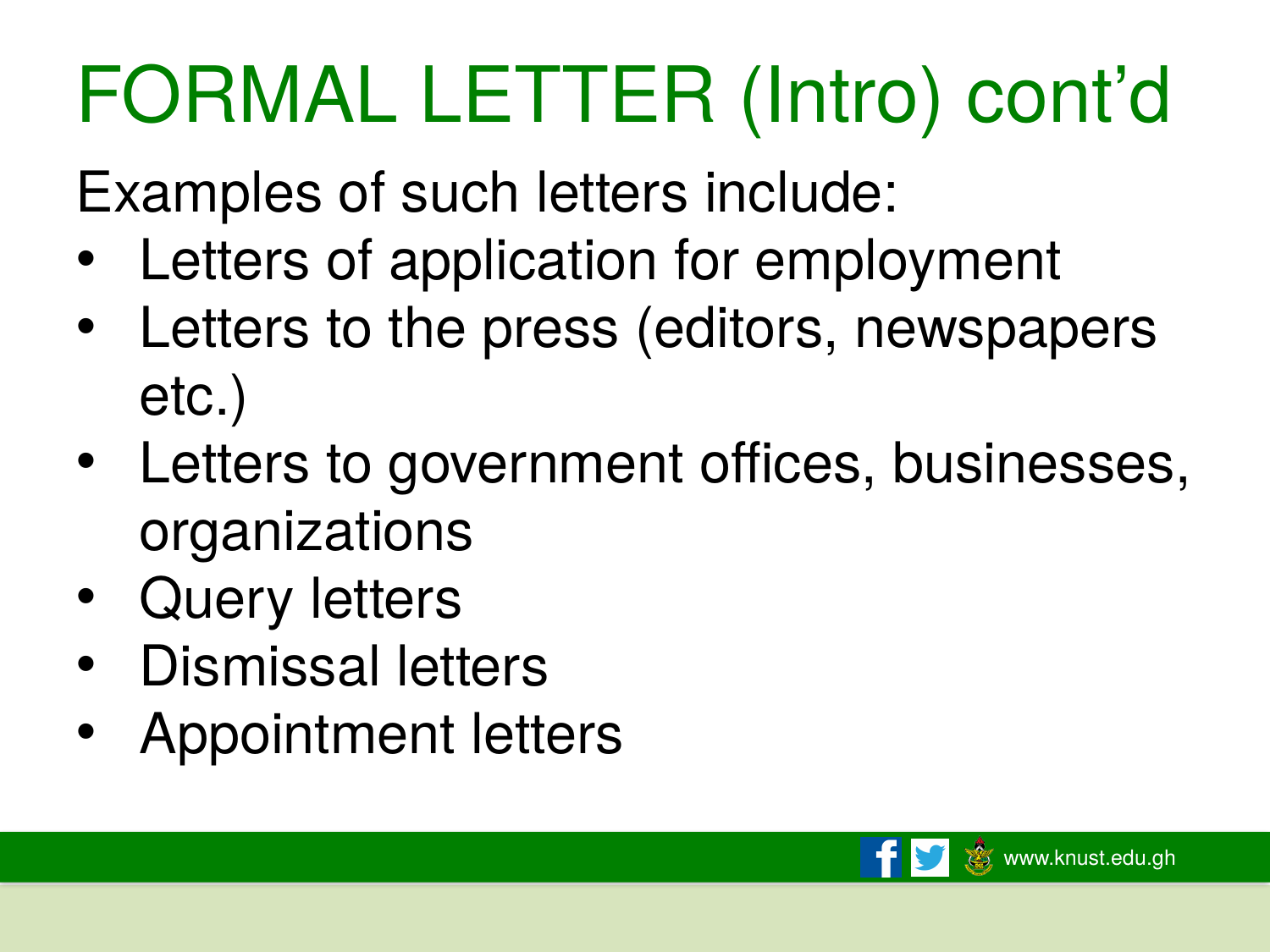

# FORMAL LETTER (Intro) cont’d
Examples of such letters include:
Letters of application for employment
Letters to the press (editors, newspapers etc.)
Letters to government offices, businesses, organizations
Query letters
Dismissal letters
Appointment letters